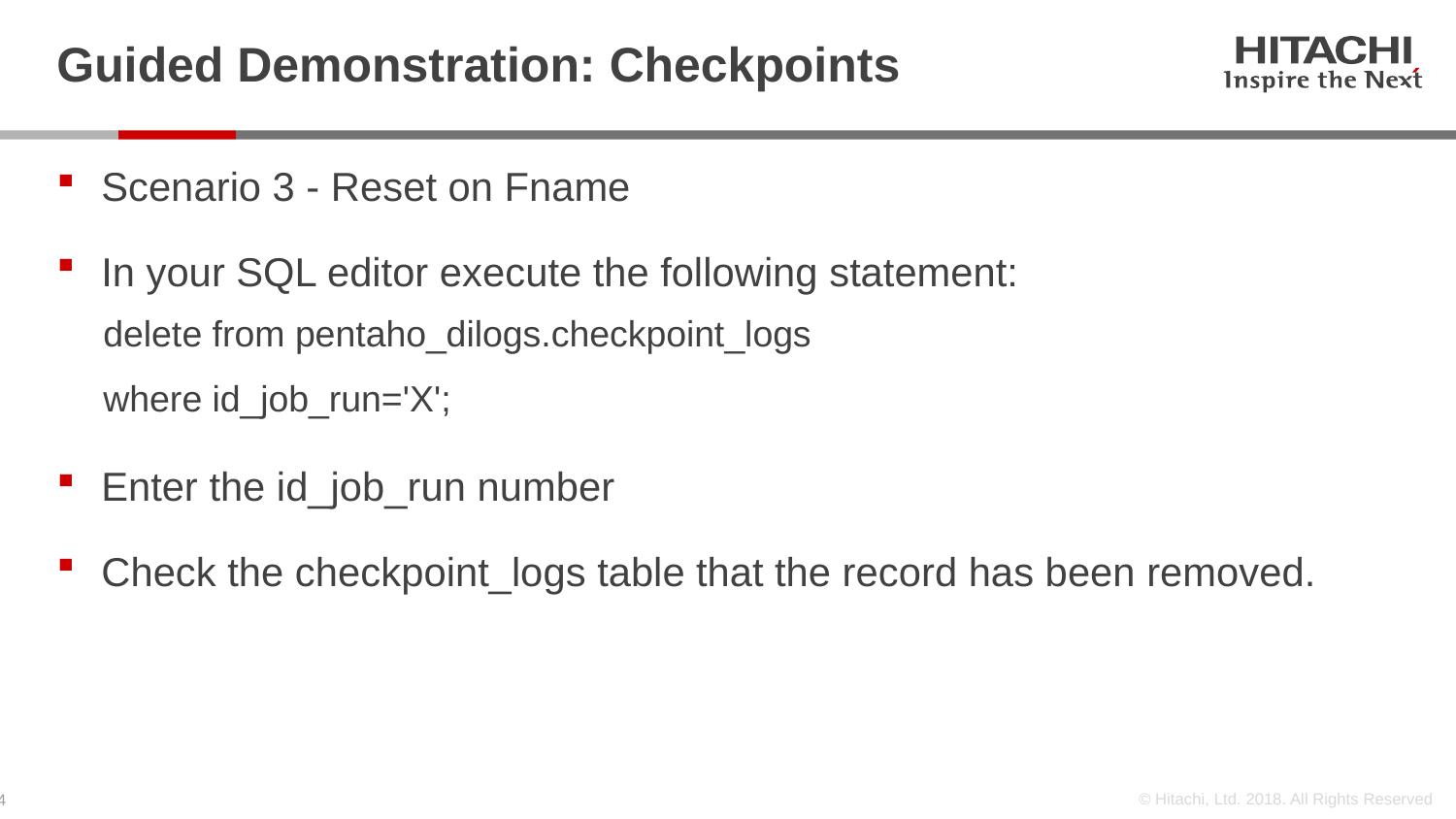

# Guided Demonstration: Checkpoints
Scenario 3 - Reset on Fname
In your SQL editor execute the following statement:
delete from pentaho_dilogs.checkpoint_logs
where id_job_run='X';
Enter the id_job_run number
Check the checkpoint_logs table that the record has been removed.